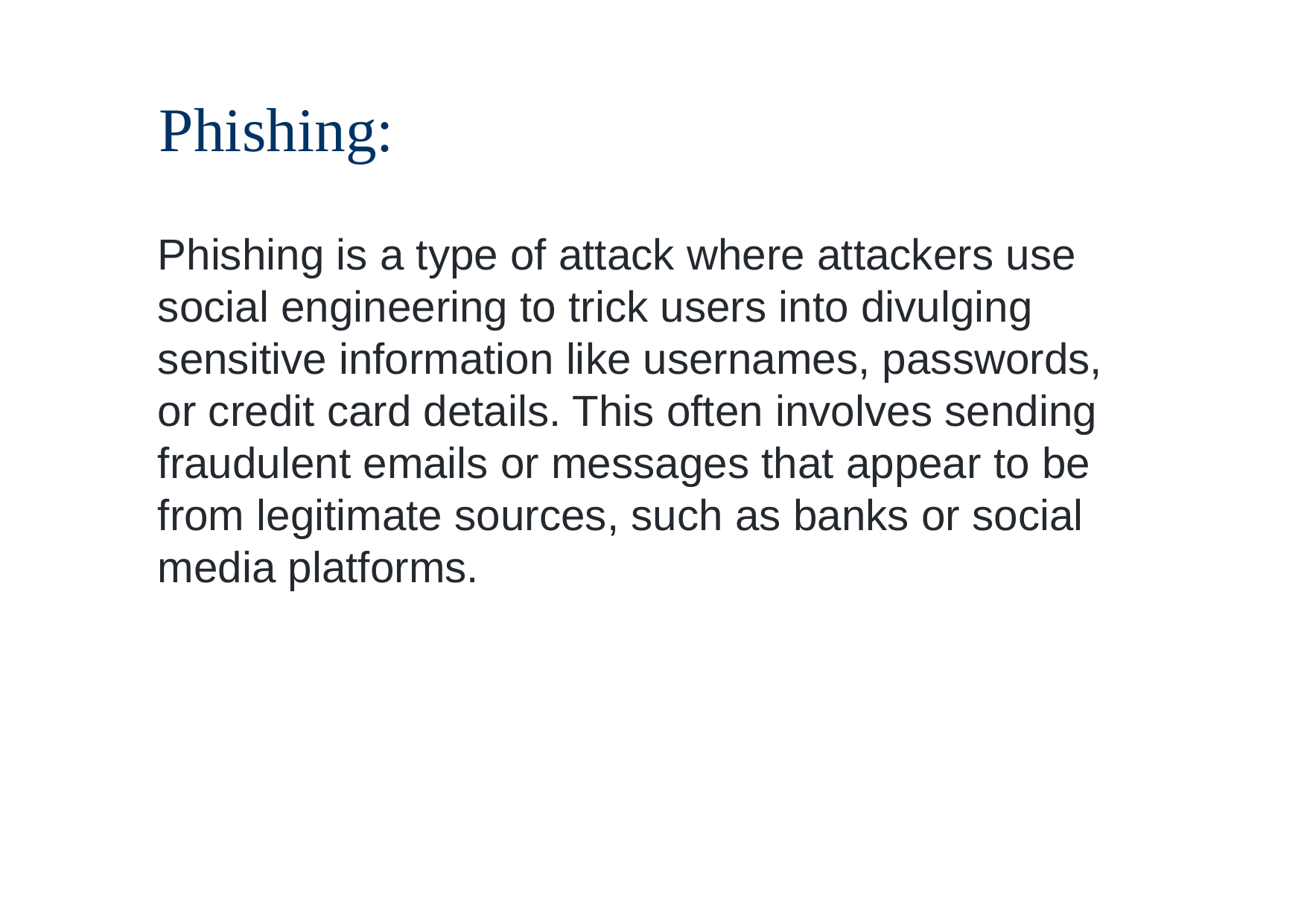

# Phishing:
Phishing is a type of attack where attackers use social engineering to trick users into divulging sensitive information like usernames, passwords, or credit card details. This often involves sending fraudulent emails or messages that appear to be from legitimate sources, such as banks or social media platforms.